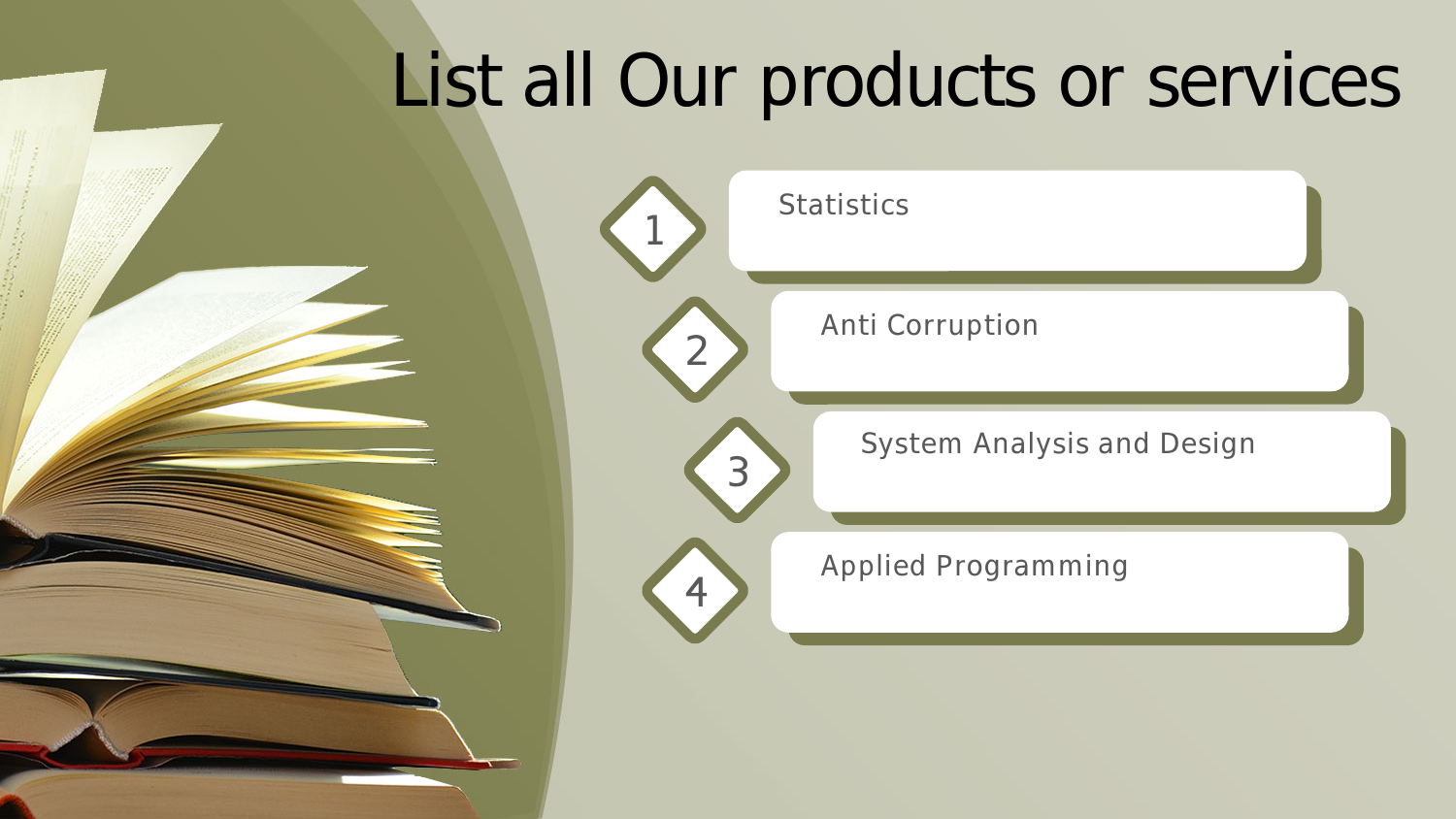

List all Our products or services

Statistics

1

Anti Corruption

2

3
System Analysis and Design

Applied Programming

4